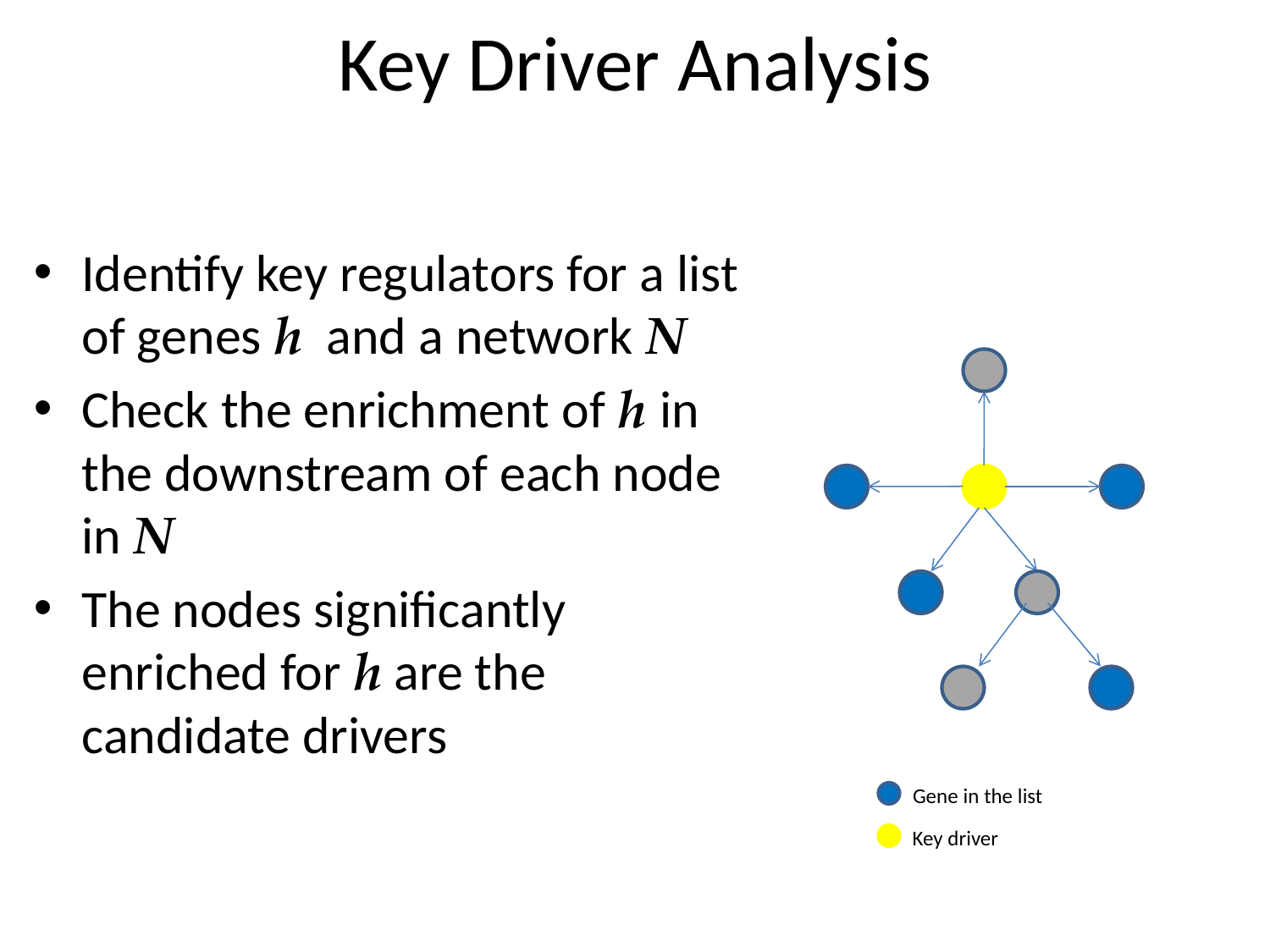

# Key Driver Analysis
Identify key regulators for a list of genes h  and a network N
Check the enrichment of h in the downstream of each node in N
The nodes significantly enriched for h are the candidate drivers

Gene in the list

Key driver